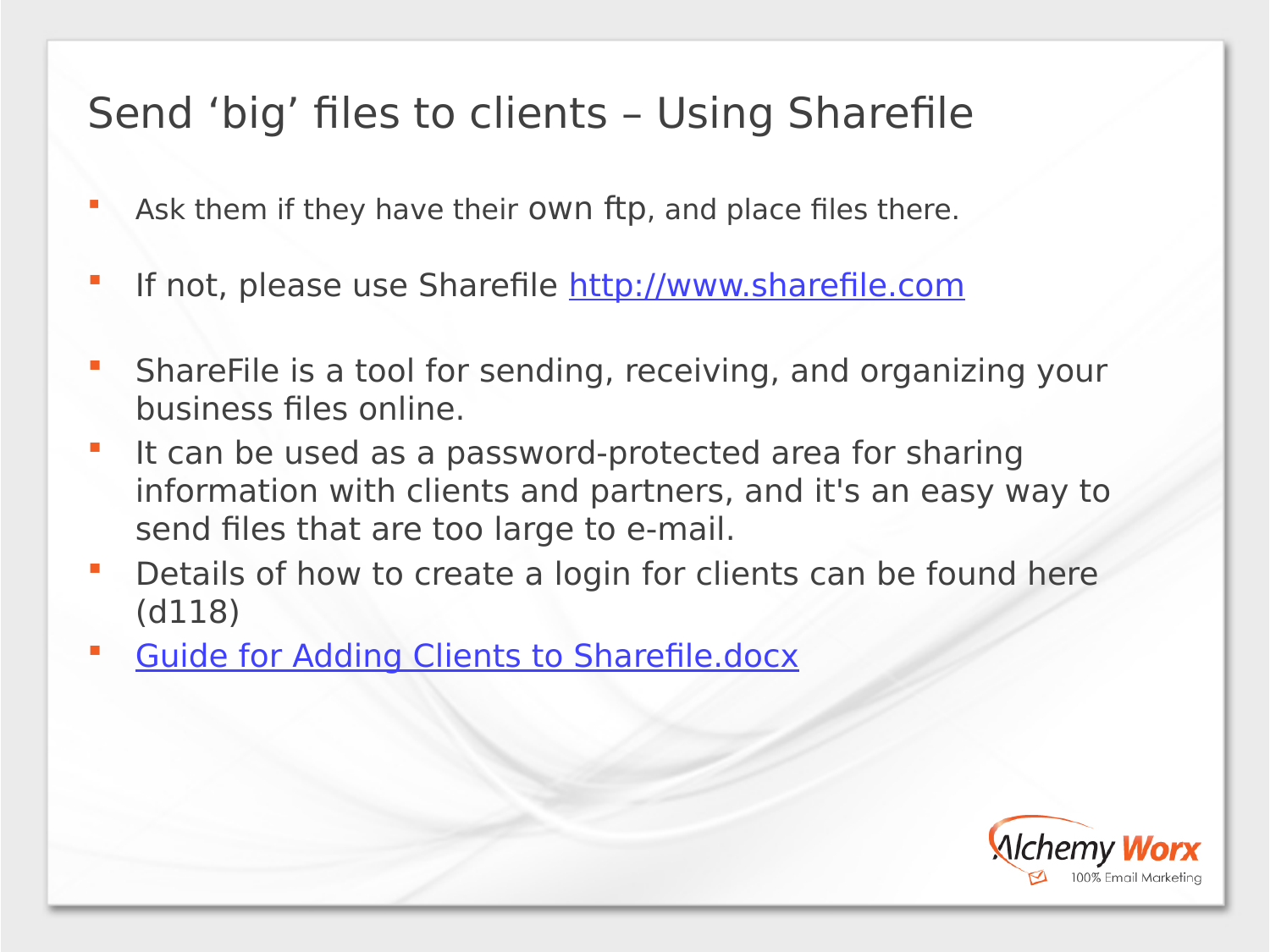

Send ‘big’ files to clients – Using Sharefile
Ask them if they have their own ftp, and place files there.

If not, please use Sharefile http://www.sharefile.com

ShareFile is a tool for sending, receiving, and organizing your business files online.
It can be used as a password-protected area for sharing information with clients and partners, and it's an easy way to send files that are too large to e-mail.
Details of how to create a login for clients can be found here (d118)
Guide for Adding Clients to Sharefile.docx